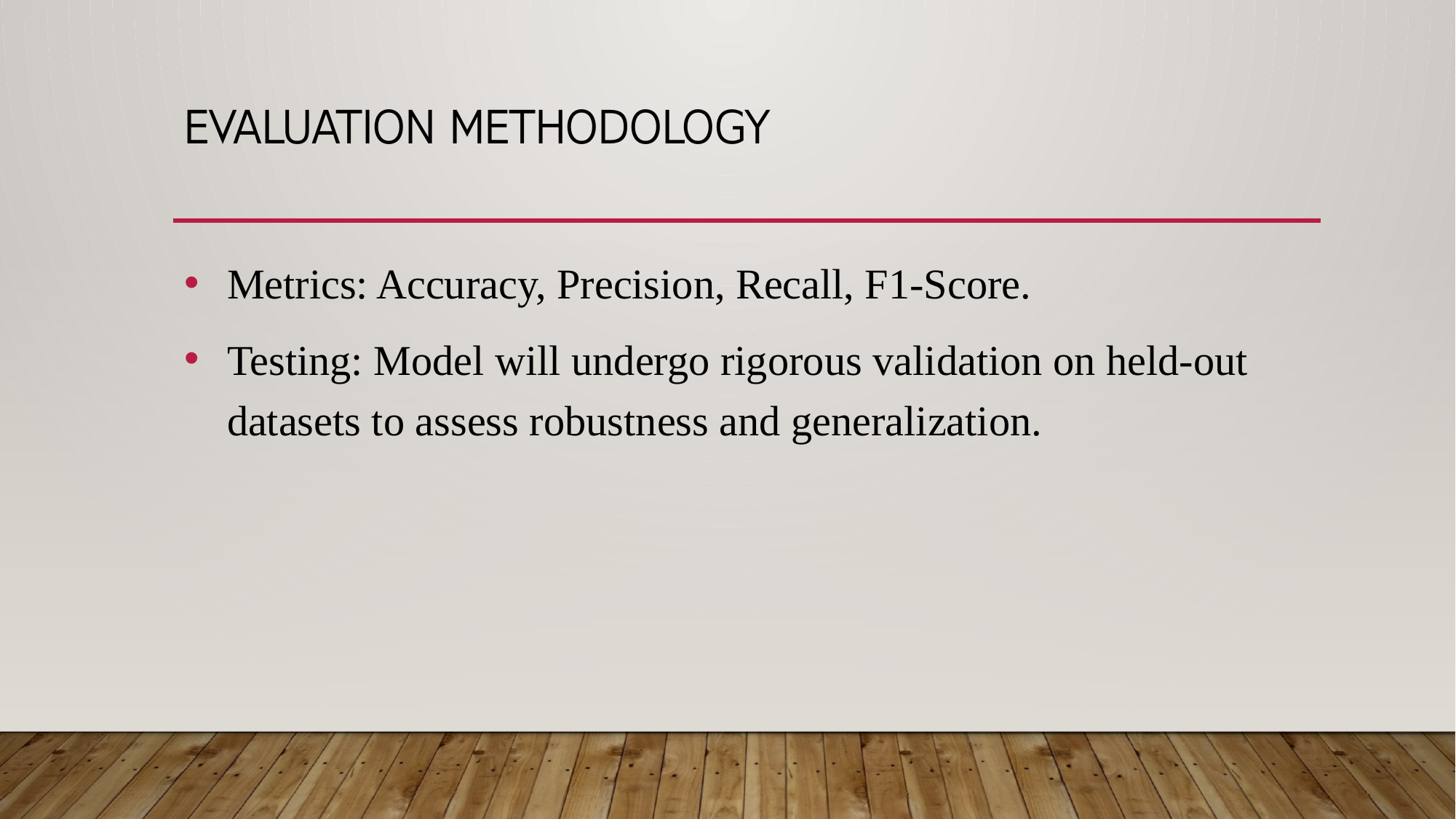

# Evaluation Methodology
Metrics: Accuracy, Precision, Recall, F1-Score.
Testing: Model will undergo rigorous validation on held-out datasets to assess robustness and generalization.